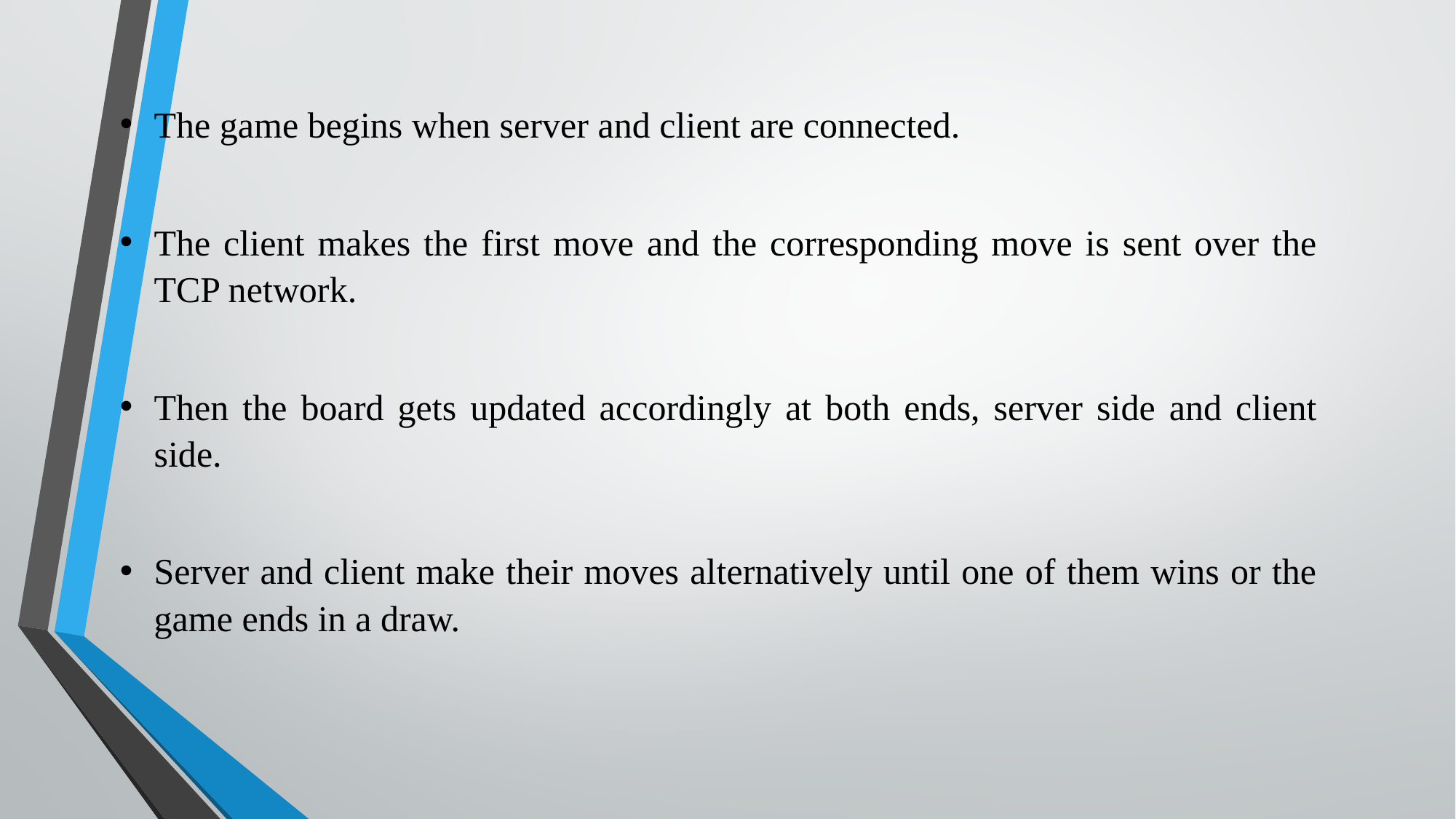

The game begins when server and client are connected.

The client makes the first move and the corresponding move is sent over the TCP network.

Then the board gets updated accordingly at both ends, server side and client side.

Server and client make their moves alternatively until one of them wins or the game ends in a draw.